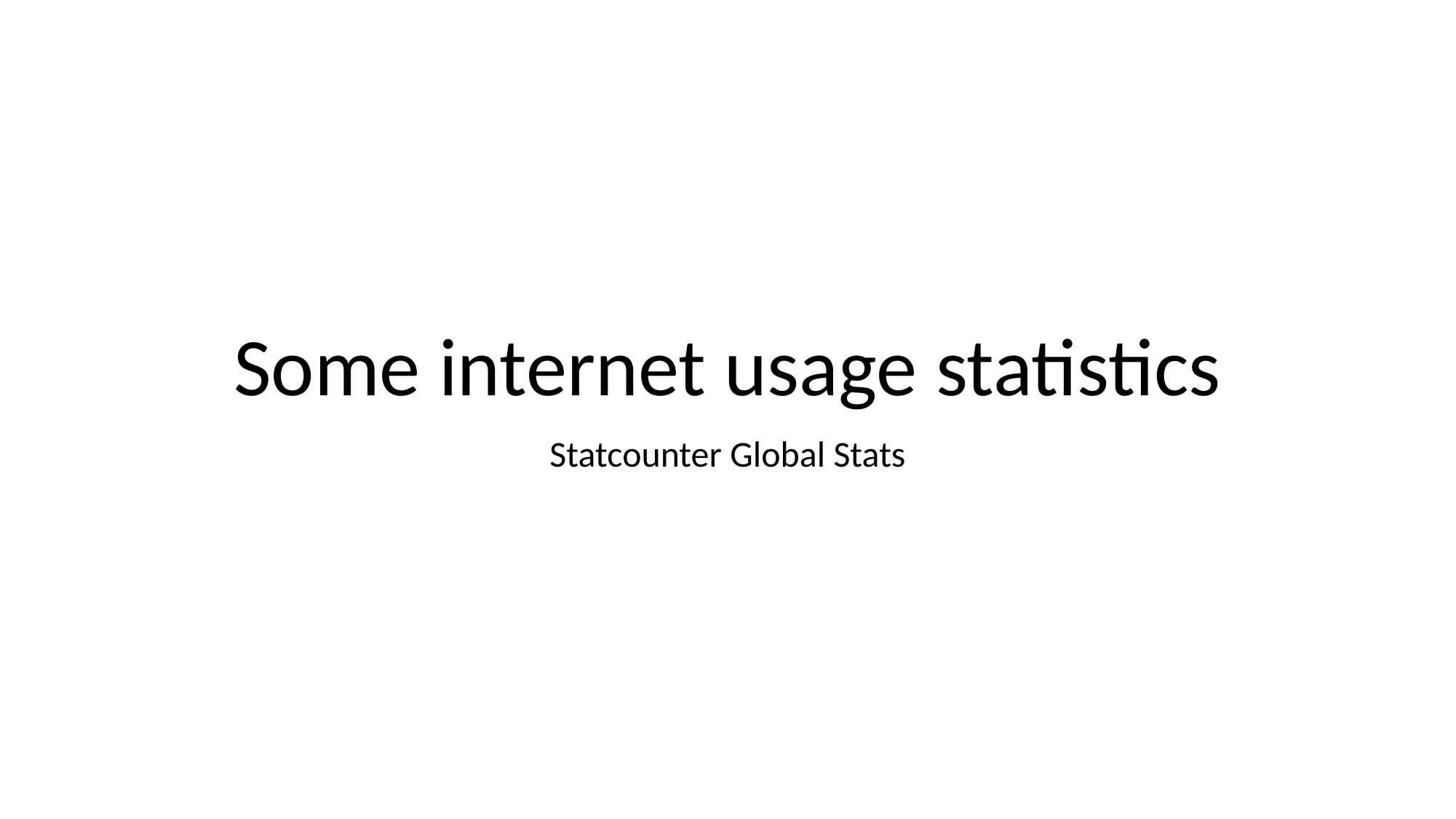

# Some internet usage statistics
Statcounter Global Stats